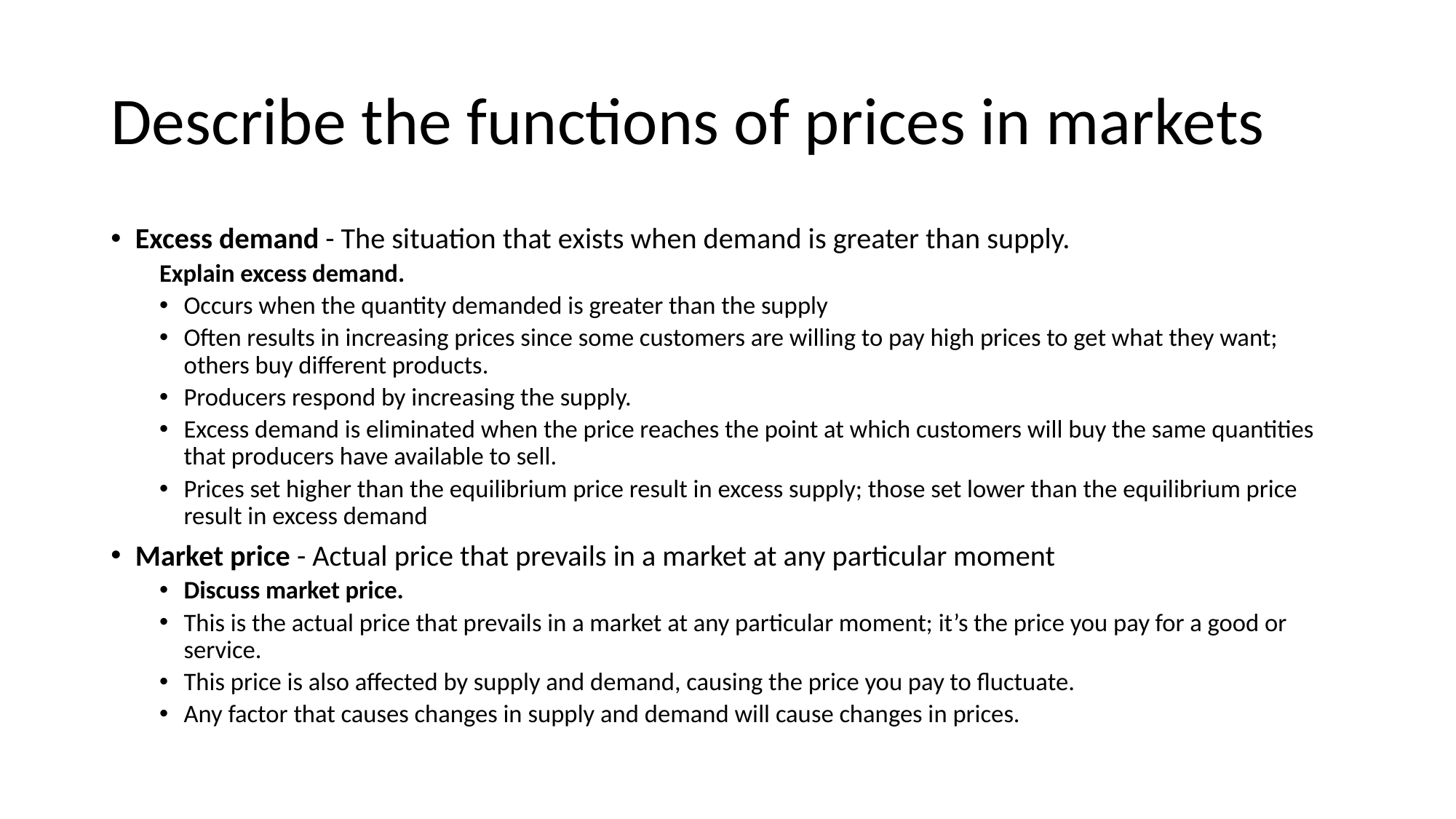

# Describe the functions of prices in markets
Excess demand - The situation that exists when demand is greater than supply.
Explain excess demand.
Occurs when the quantity demanded is greater than the supply
Often results in increasing prices since some customers are willing to pay high prices to get what they want; others buy different products.
Producers respond by increasing the supply.
Excess demand is eliminated when the price reaches the point at which customers will buy the same quantities that producers have available to sell.
Prices set higher than the equilibrium price result in excess supply; those set lower than the equilibrium price result in excess demand
Market price - Actual price that prevails in a market at any particular moment
Discuss market price.
This is the actual price that prevails in a market at any particular moment; it’s the price you pay for a good or service.
This price is also affected by supply and demand, causing the price you pay to fluctuate.
Any factor that causes changes in supply and demand will cause changes in prices.